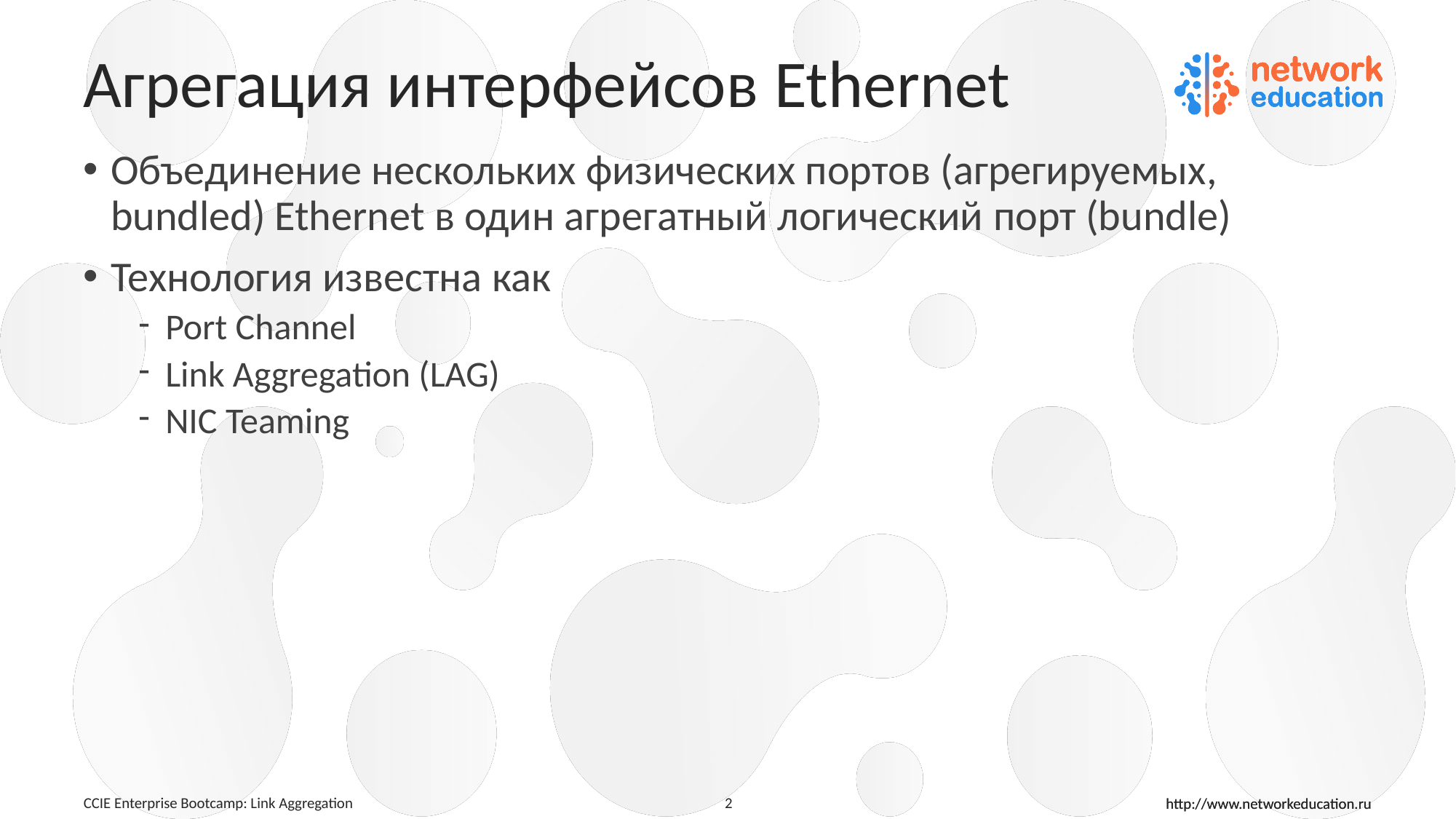

# Агрегация интерфейсов Ethernet
Объединение нескольких физических портов (агрегируемых, bundled) Ethernet в один агрегатный логический порт (bundle)
Технология известна как
Port Channel
Link Aggregation (LAG)
NIC Teaming
CCIE Enterprise Bootcamp: Link Aggregation